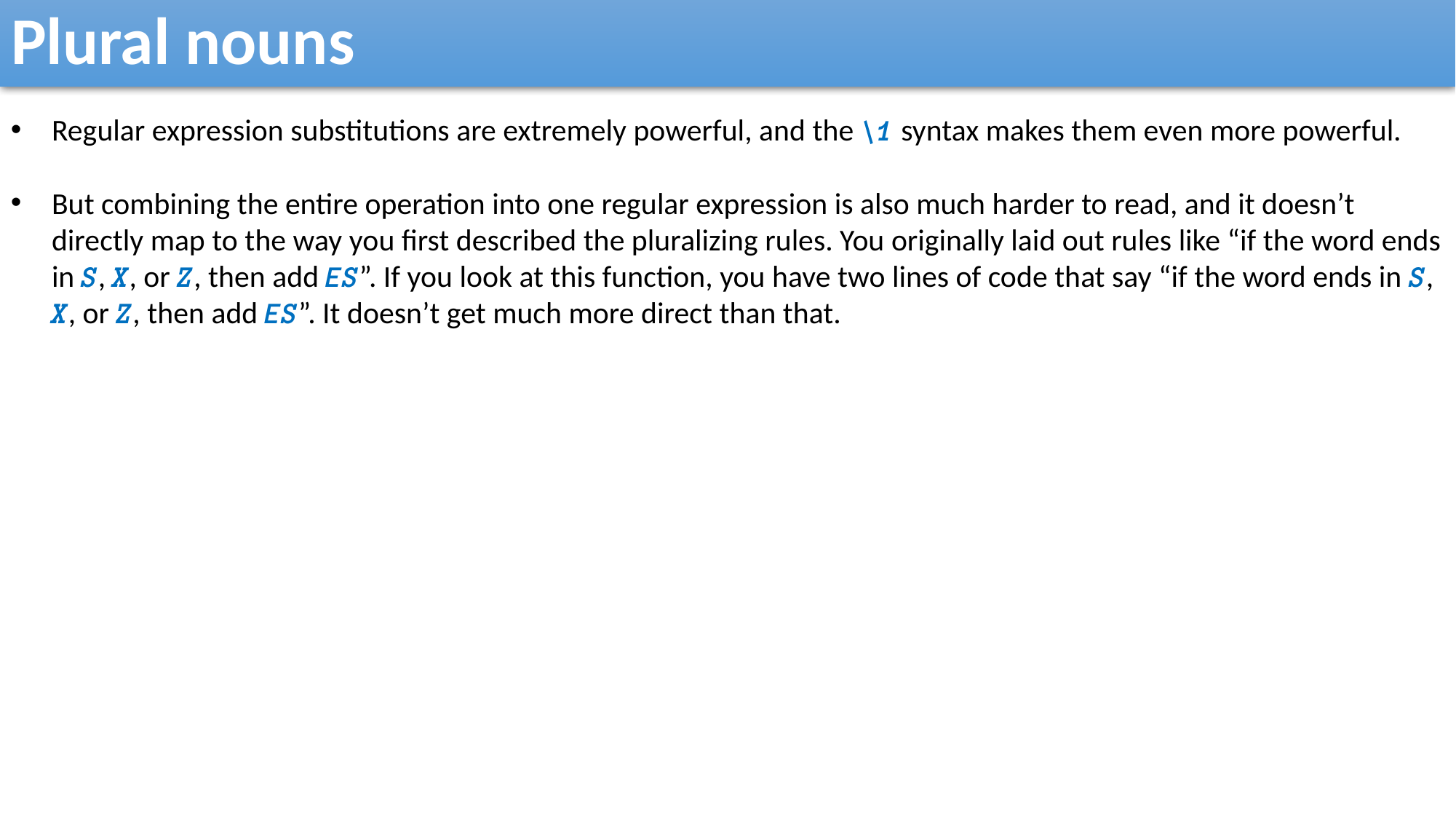

Plural nouns
Regular expression substitutions are extremely powerful, and the \1 syntax makes them even more powerful.

But combining the entire operation into one regular expression is also much harder to read, and it doesn’t directly map to the way you first described the pluralizing rules. You originally laid out rules like “if the word ends in S, X, or Z, then add ES”. If you look at this function, you have two lines of code that say “if the word ends in S, X, or Z, then add ES”. It doesn’t get much more direct than that.